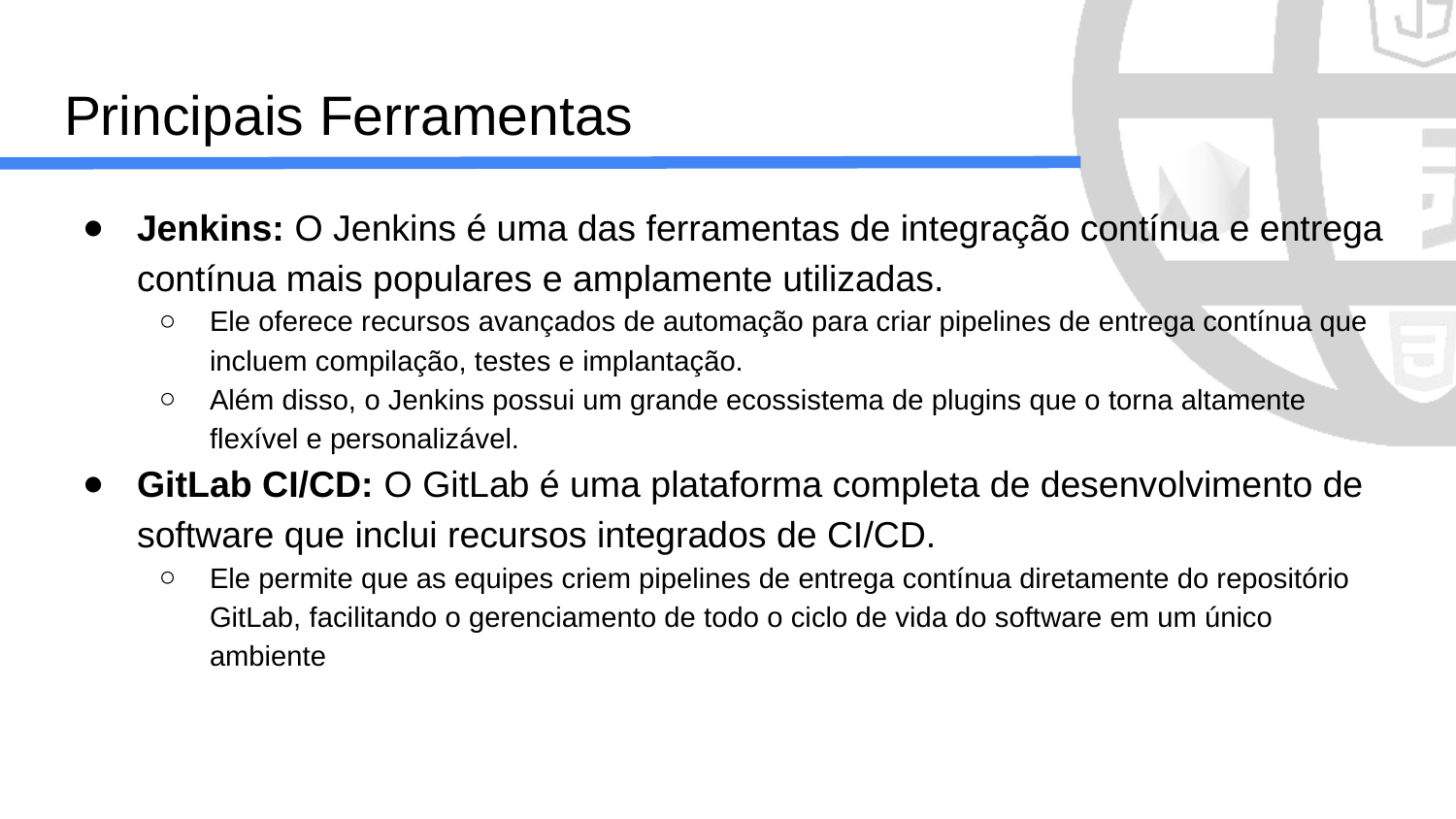

# Principais Ferramentas
Jenkins: O Jenkins é uma das ferramentas de integração contínua e entrega contínua mais populares e amplamente utilizadas.
Ele oferece recursos avançados de automação para criar pipelines de entrega contínua que incluem compilação, testes e implantação.
Além disso, o Jenkins possui um grande ecossistema de plugins que o torna altamente flexível e personalizável.
GitLab CI/CD: O GitLab é uma plataforma completa de desenvolvimento de software que inclui recursos integrados de CI/CD.
Ele permite que as equipes criem pipelines de entrega contínua diretamente do repositório GitLab, facilitando o gerenciamento de todo o ciclo de vida do software em um único ambiente